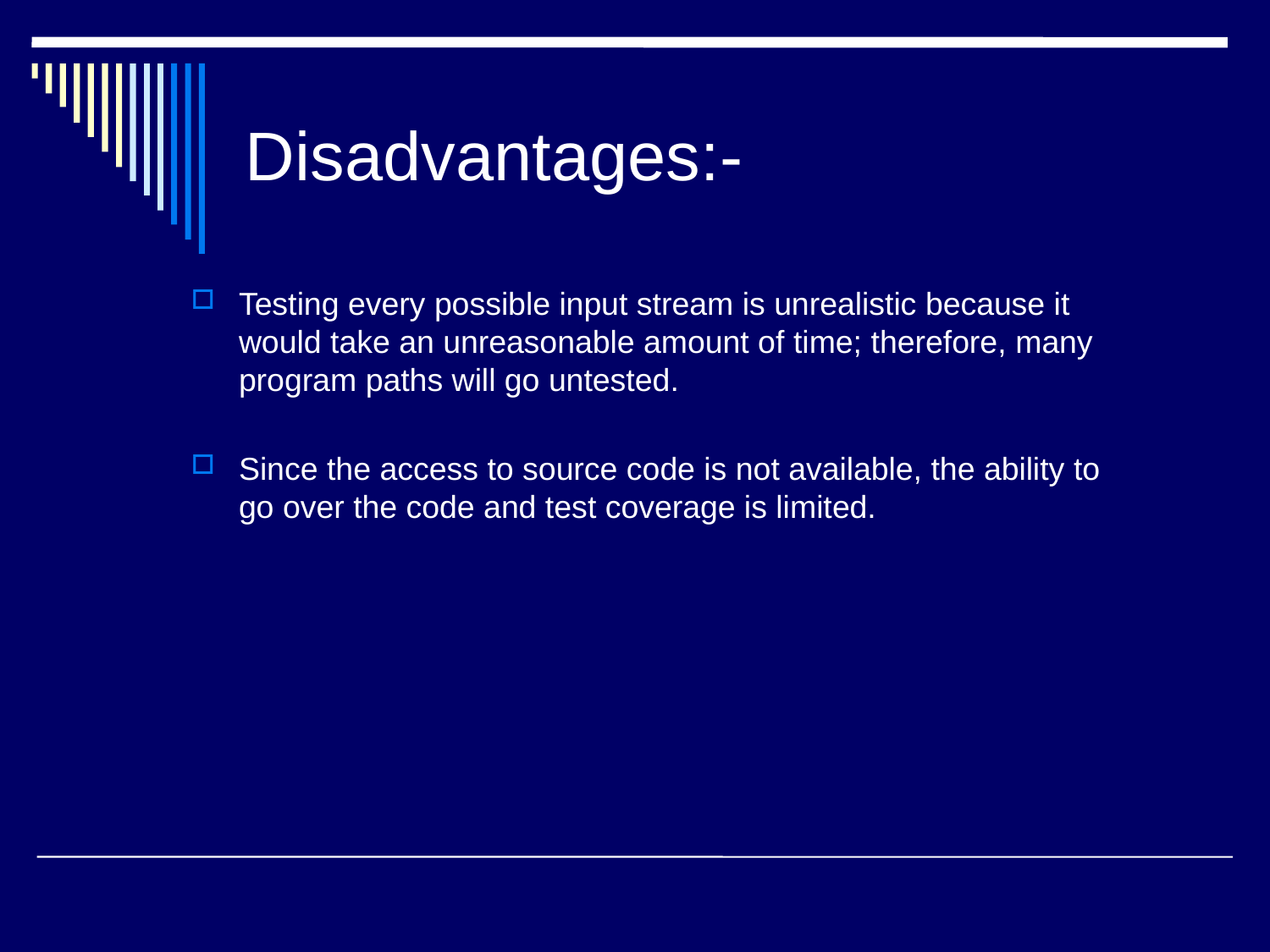

# Disadvantages:-
Testing every possible input stream is unrealistic because it would take an unreasonable amount of time; therefore, many program paths will go untested.

Since the access to source code is not available, the ability to go over the code and test coverage is limited.